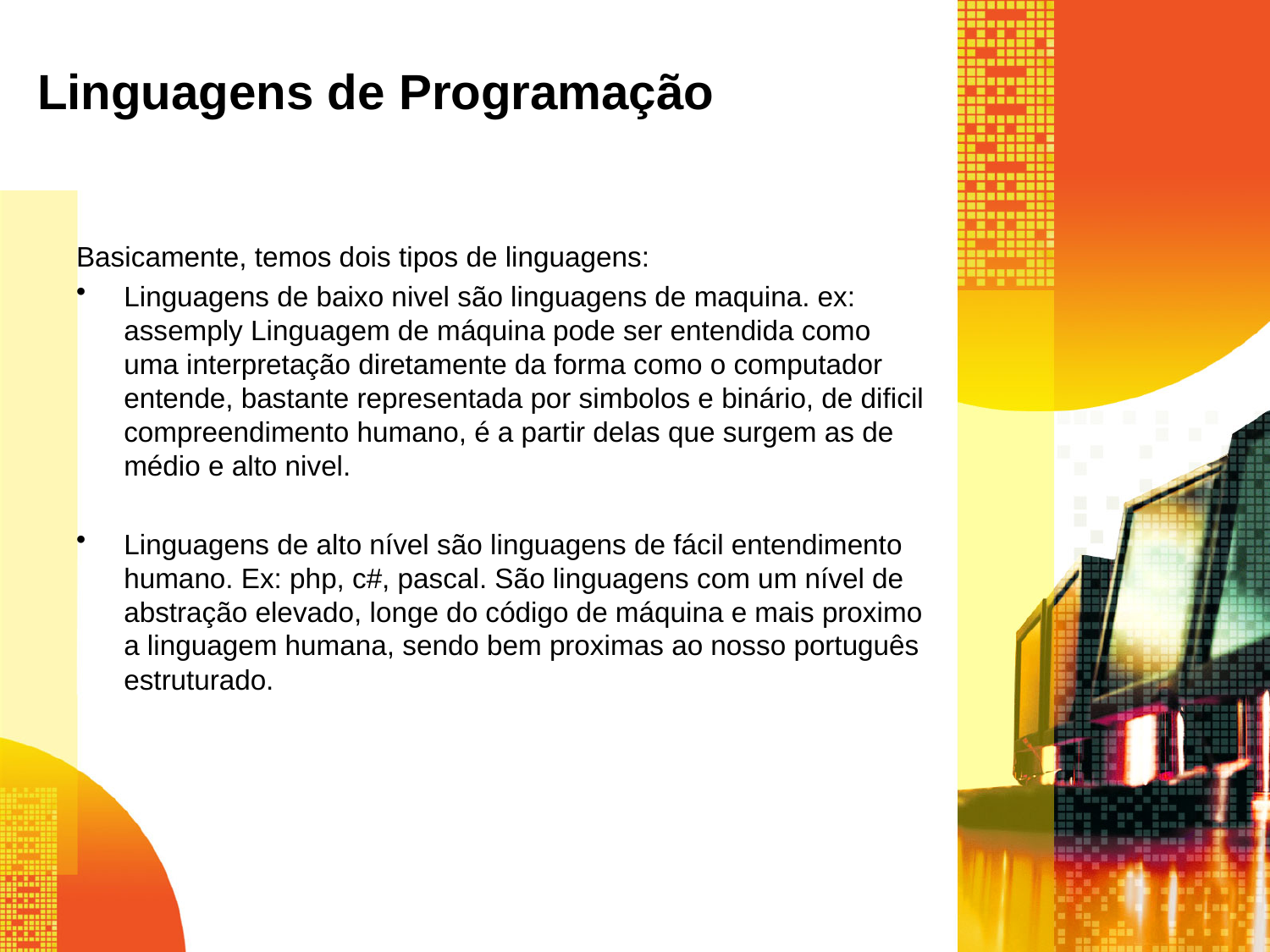

# Linguagens de Programação
Basicamente, temos dois tipos de linguagens:
Linguagens de baixo nivel são linguagens de maquina. ex: assemply Linguagem de máquina pode ser entendida como uma interpretação diretamente da forma como o computador entende, bastante representada por simbolos e binário, de dificil compreendimento humano, é a partir delas que surgem as de médio e alto nivel.

Linguagens de alto nível são linguagens de fácil entendimento humano. Ex: php, c#, pascal. São linguagens com um nível de abstração elevado, longe do código de máquina e mais proximo a linguagem humana, sendo bem proximas ao nosso português estruturado.